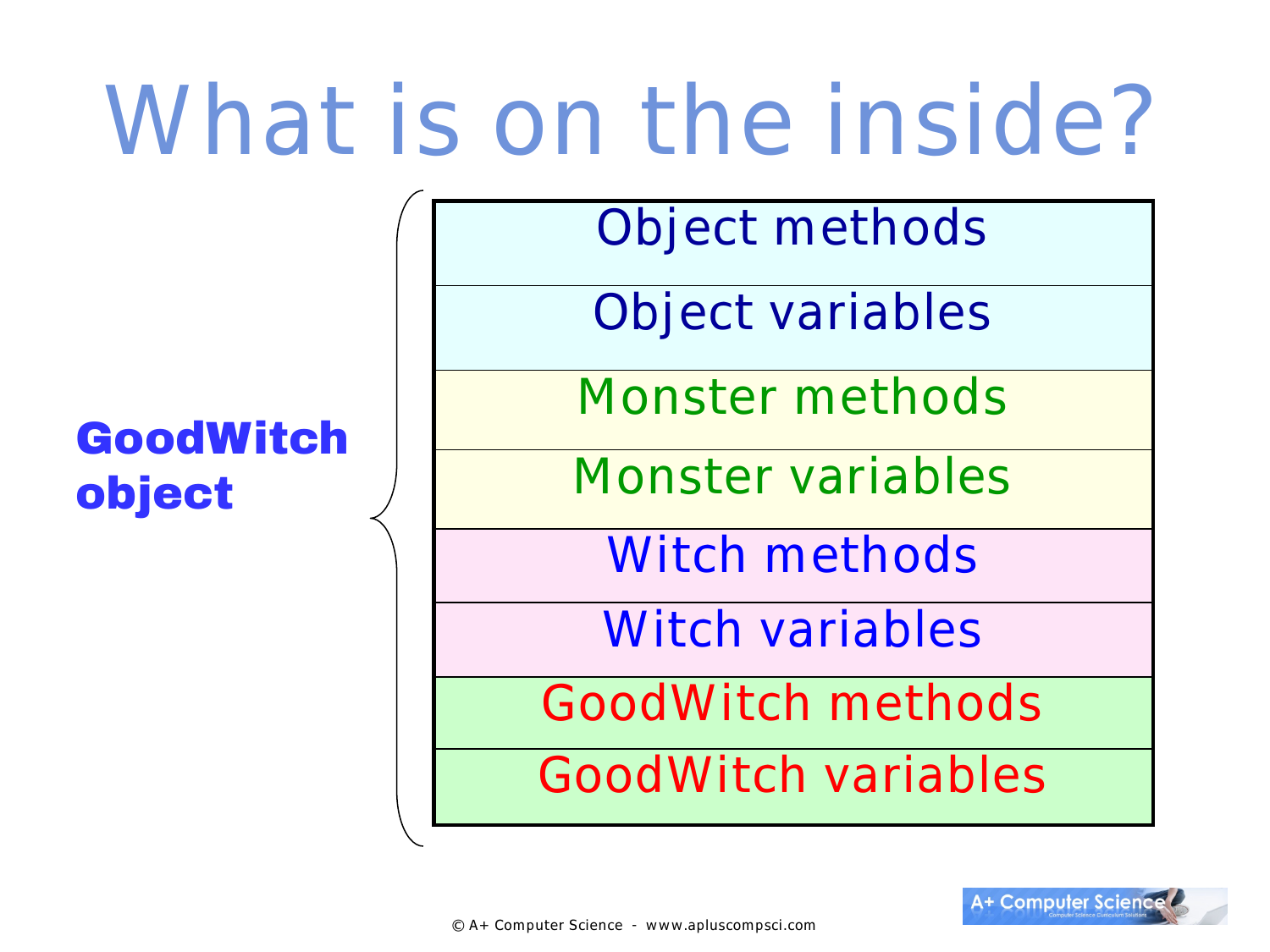

What is on the inside?

| Object methods |
| --- |
| Object variables |
| Monster methods |
| Monster variables |
| Witch methods |
| Witch variables |
| GoodWitch methods |
| GoodWitch variables |
GoodWitch
object

© A+ Computer Science  -  www.apluscompsci.com